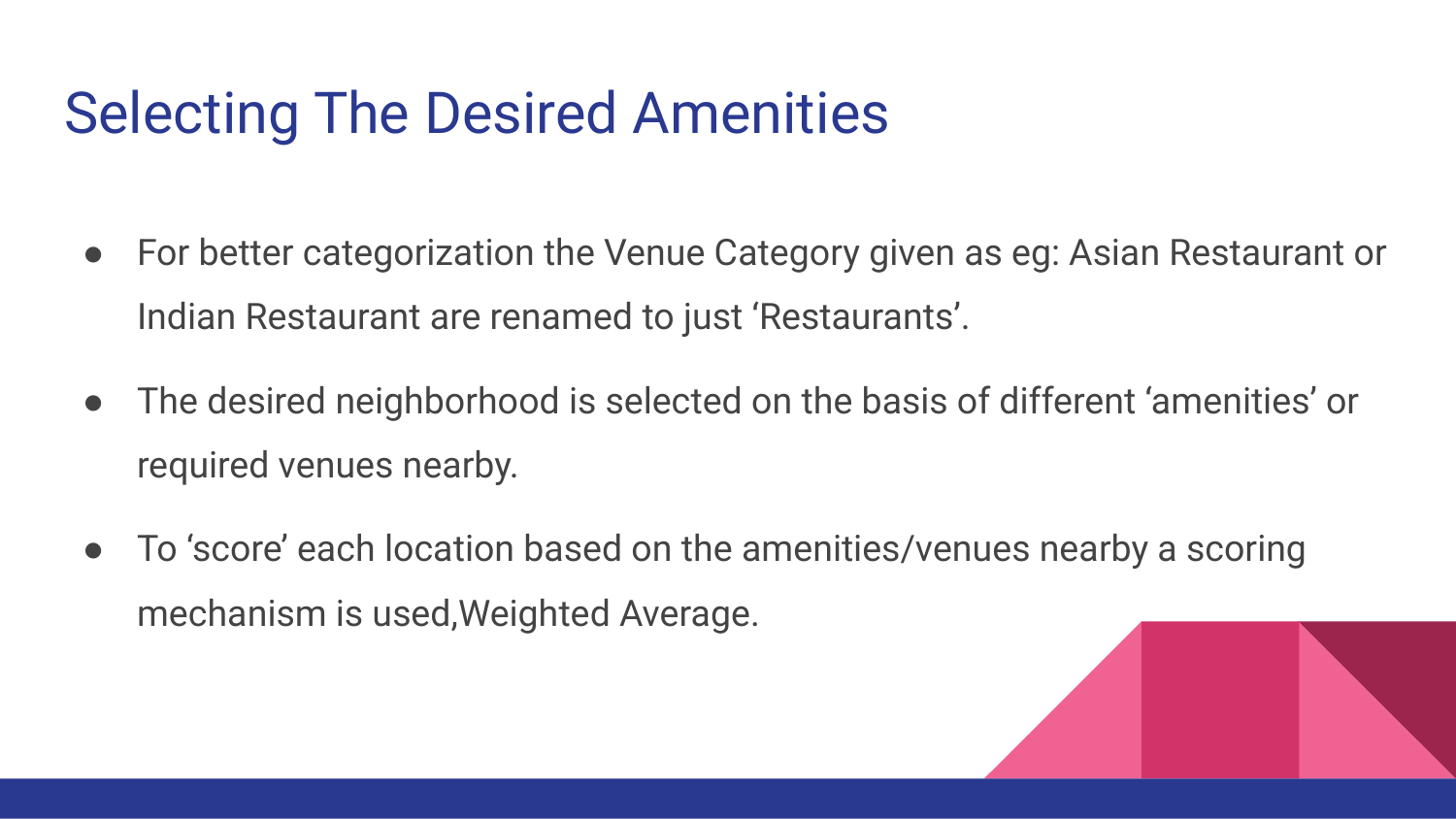

# Selecting The Desired Amenities
For better categorization the Venue Category given as eg: Asian Restaurant or Indian Restaurant are renamed to just ‘Restaurants’.
The desired neighborhood is selected on the basis of different ‘amenities’ or required venues nearby.
To ‘score’ each location based on the amenities/venues nearby a scoring mechanism is used,Weighted Average.